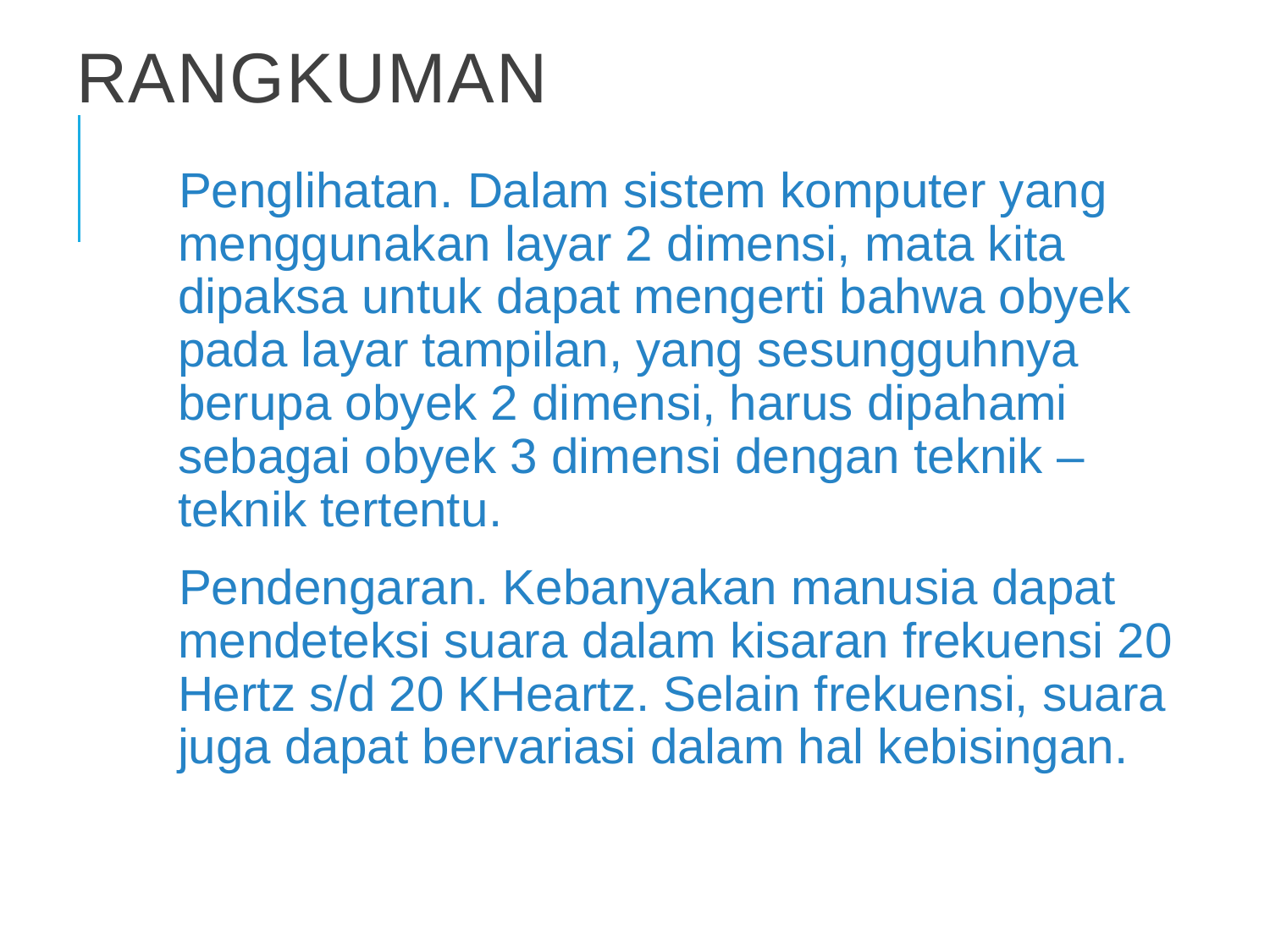

# Rangkuman
Penglihatan. Dalam sistem komputer yang menggunakan layar 2 dimensi, mata kita dipaksa untuk dapat mengerti bahwa obyek pada layar tampilan, yang sesungguhnya berupa obyek 2 dimensi, harus dipahami sebagai obyek 3 dimensi dengan teknik – teknik tertentu.
Pendengaran. Kebanyakan manusia dapat mendeteksi suara dalam kisaran frekuensi 20 Hertz s/d 20 KHeartz. Selain frekuensi, suara juga dapat bervariasi dalam hal kebisingan.